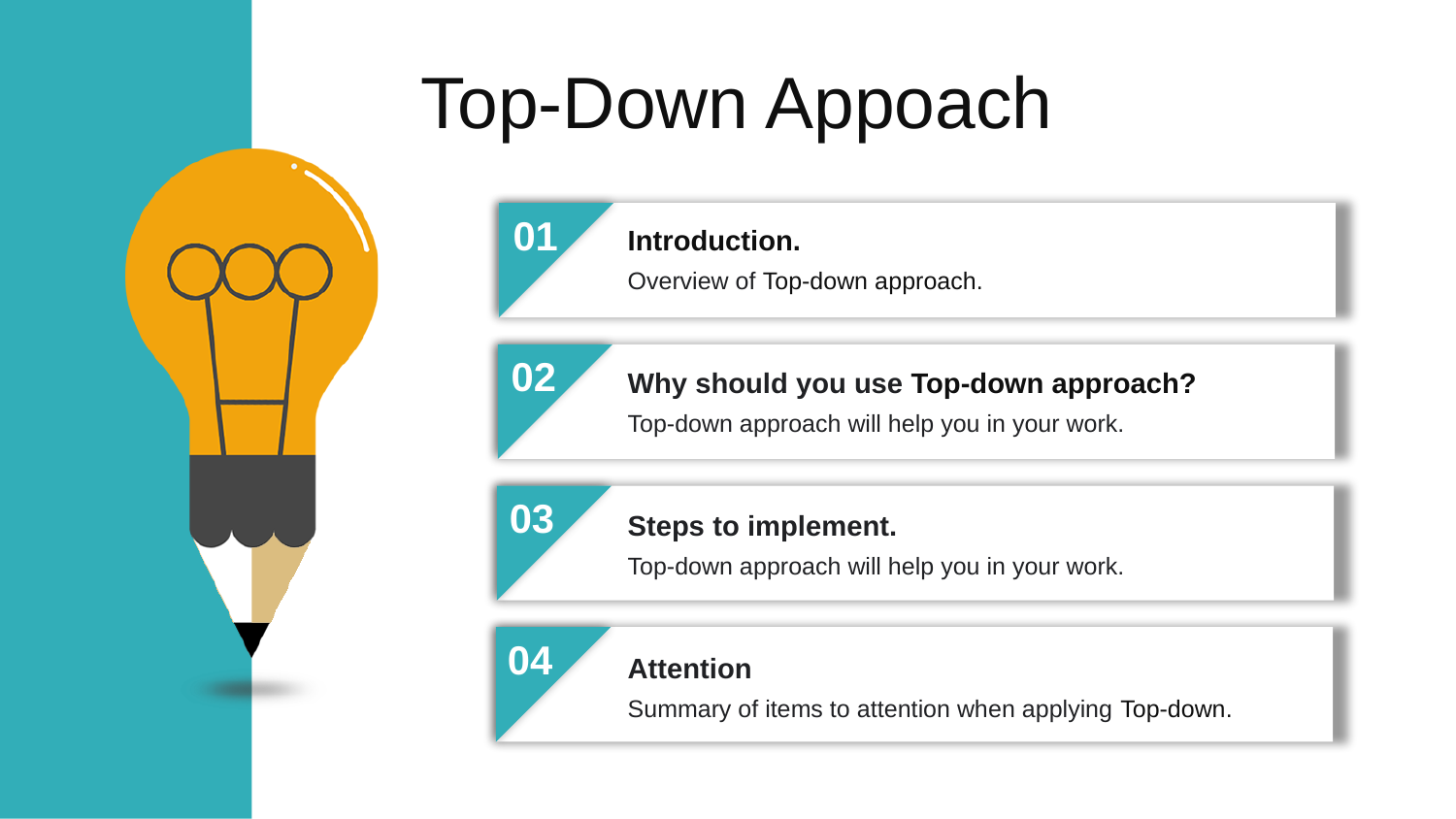

Top-Down Appoach

01
Introduction.
Overview of Top-down approach.
02

Why should you use Top-down approach?
Top-down approach will help you in your work.
03

Steps to implement.
Top-down approach will help you in your work.

04
Attention
Summary of items to attention when applying Top-down.